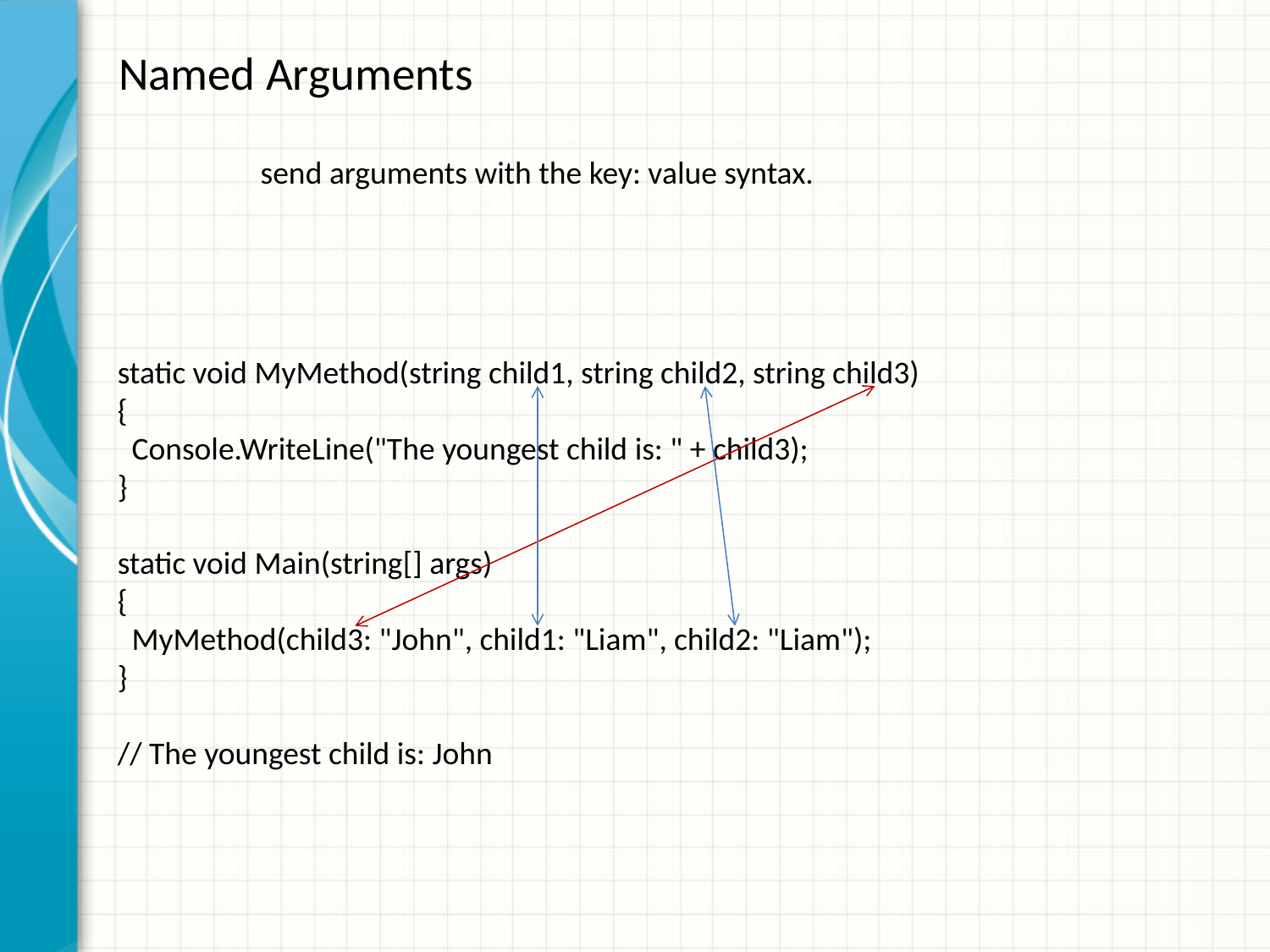

# Named Arguments
send arguments with the key: value syntax.
static void MyMethod(string child1, string child2, string child3)
{
  Console.WriteLine("The youngest child is: " + child3);
}

static void Main(string[] args)
{
  MyMethod(child3: "John", child1: "Liam", child2: "Liam");
}

// The youngest child is: John